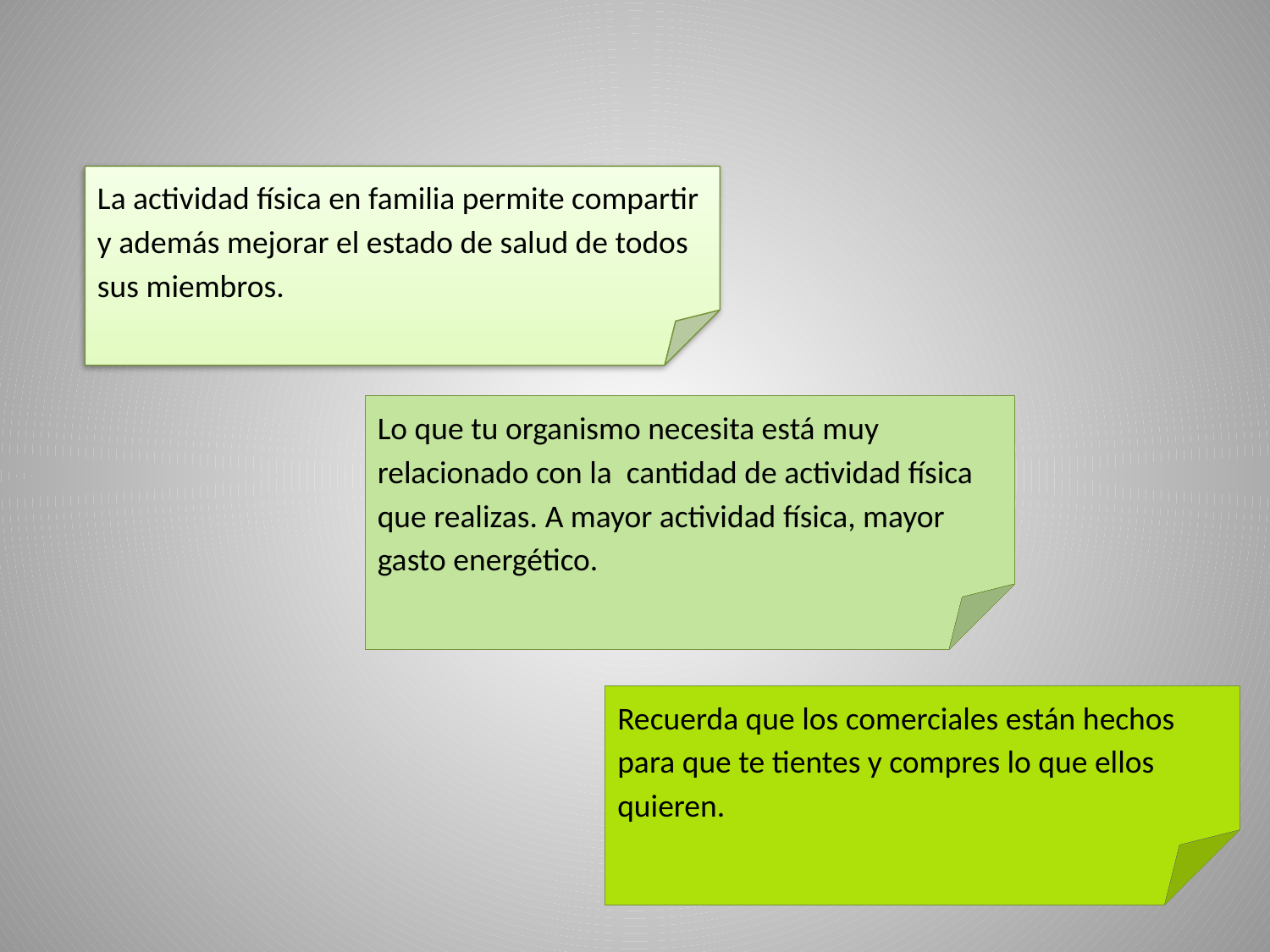

La actividad física en familia permite compartir y además mejorar el estado de salud de todos sus miembros.
Lo que tu organismo necesita está muy relacionado con la  cantidad de actividad física  que realizas. A mayor actividad física, mayor gasto energético.
|  |  |
| --- | --- |
|  |  |
|  |  |
|  |  |
|  |  |
Recuerda que los comerciales están hechos para que te tientes y compres lo que ellos quieren.